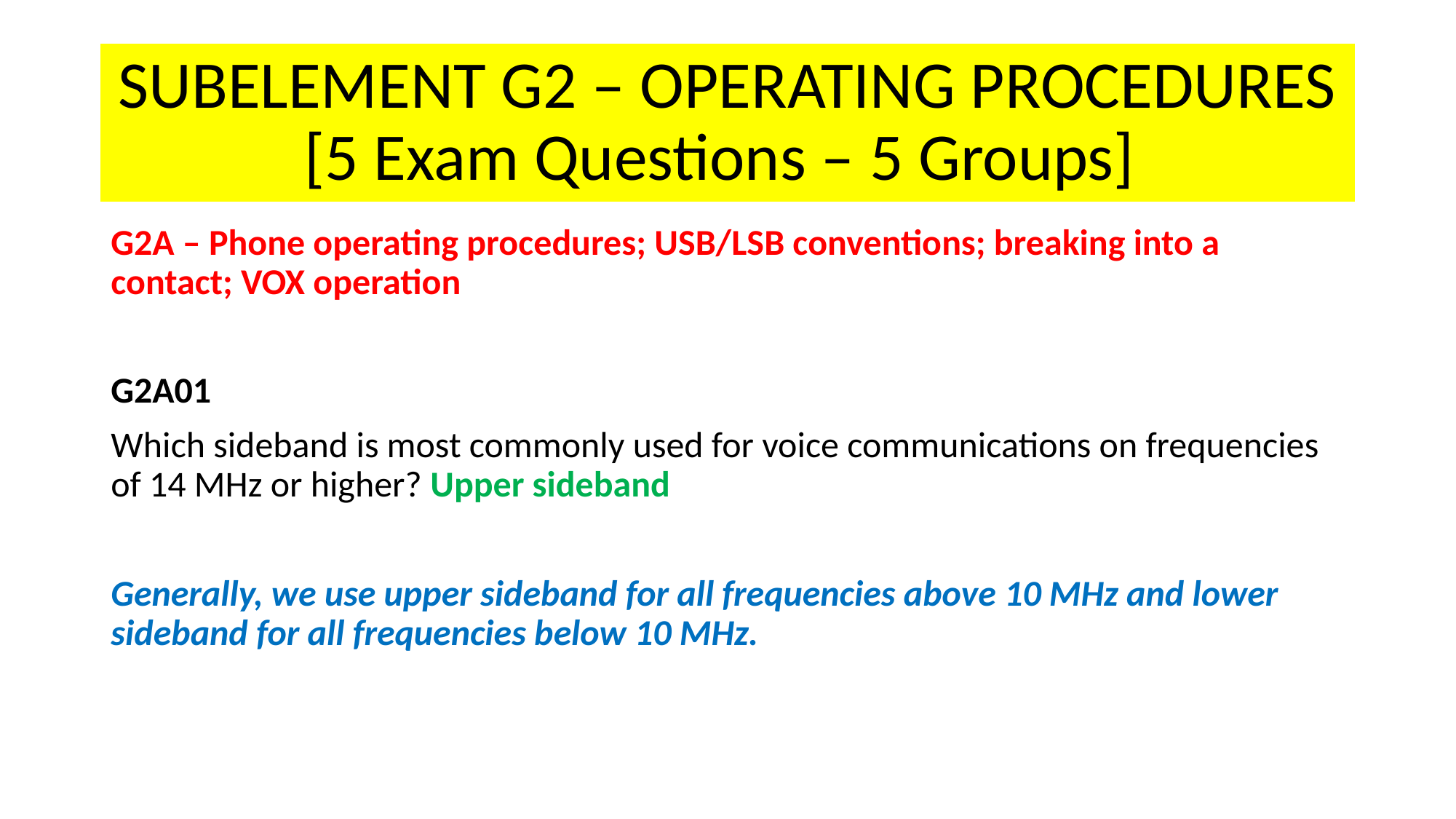

# SUBELEMENT G2 – OPERATING PROCEDURES [5 Exam Questions – 5 Groups]
G2A – Phone operating procedures; USB/LSB conventions; breaking into a contact; VOX operation

G2A01
Which sideband is most commonly used for voice communications on frequencies of 14 MHz or higher? Upper sideband

Generally, we use upper sideband for all frequencies above 10 MHz and lower sideband for all frequencies below 10 MHz.